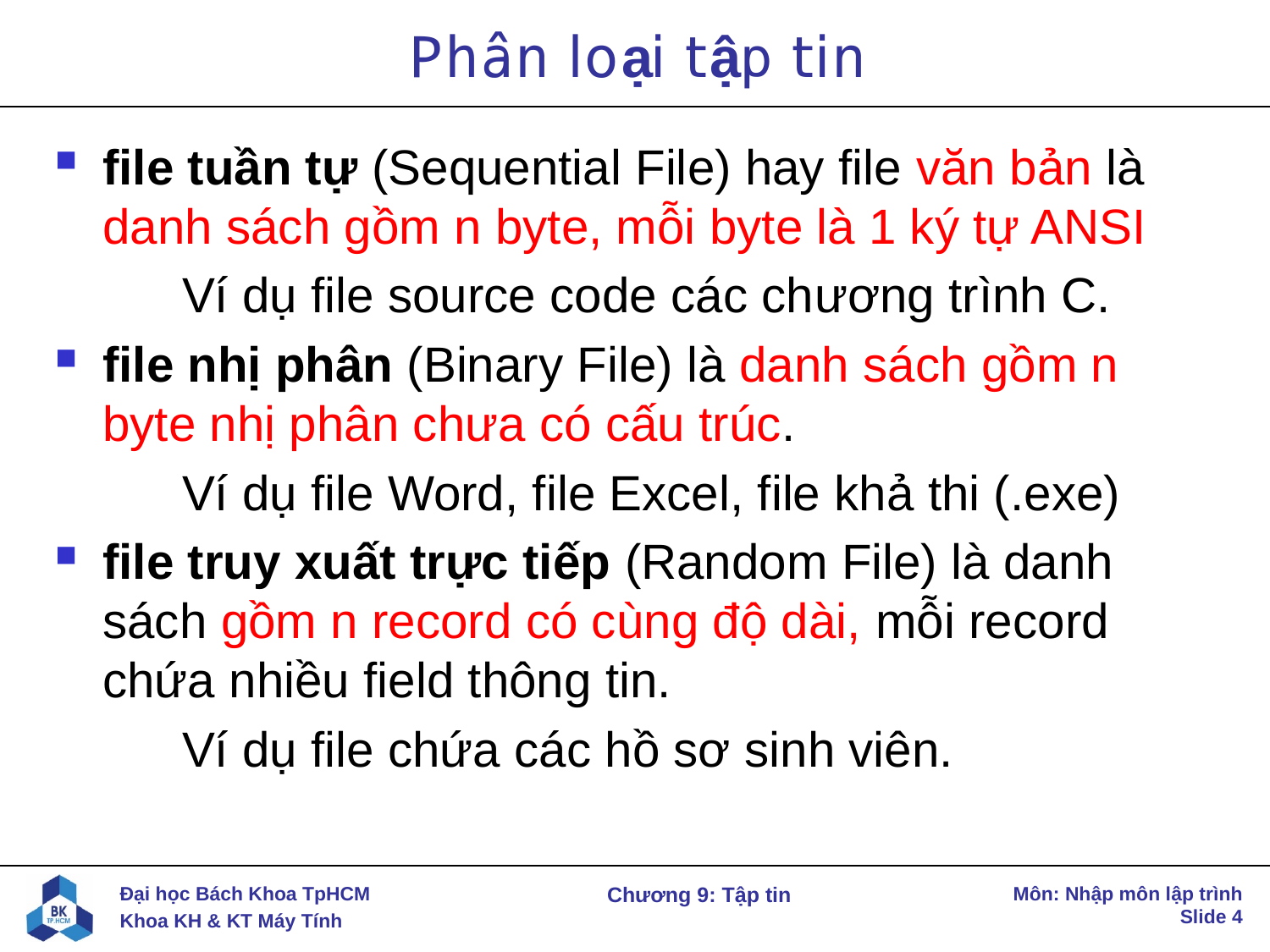

# Phân loại tập tin
file tuần tự (Sequential File) hay file văn bản là danh sách gồm n byte, mỗi byte là 1 ký tự ANSI
	Ví dụ file source code các chương trình C.
file nhị phân (Binary File) là danh sách gồm n byte nhị phân chưa có cấu trúc.
	Ví dụ file Word, file Excel, file khả thi (.exe)
file truy xuất trực tiếp (Random File) là danh sách gồm n record có cùng độ dài, mỗi record chứa nhiều field thông tin.
	Ví dụ file chứa các hồ sơ sinh viên.